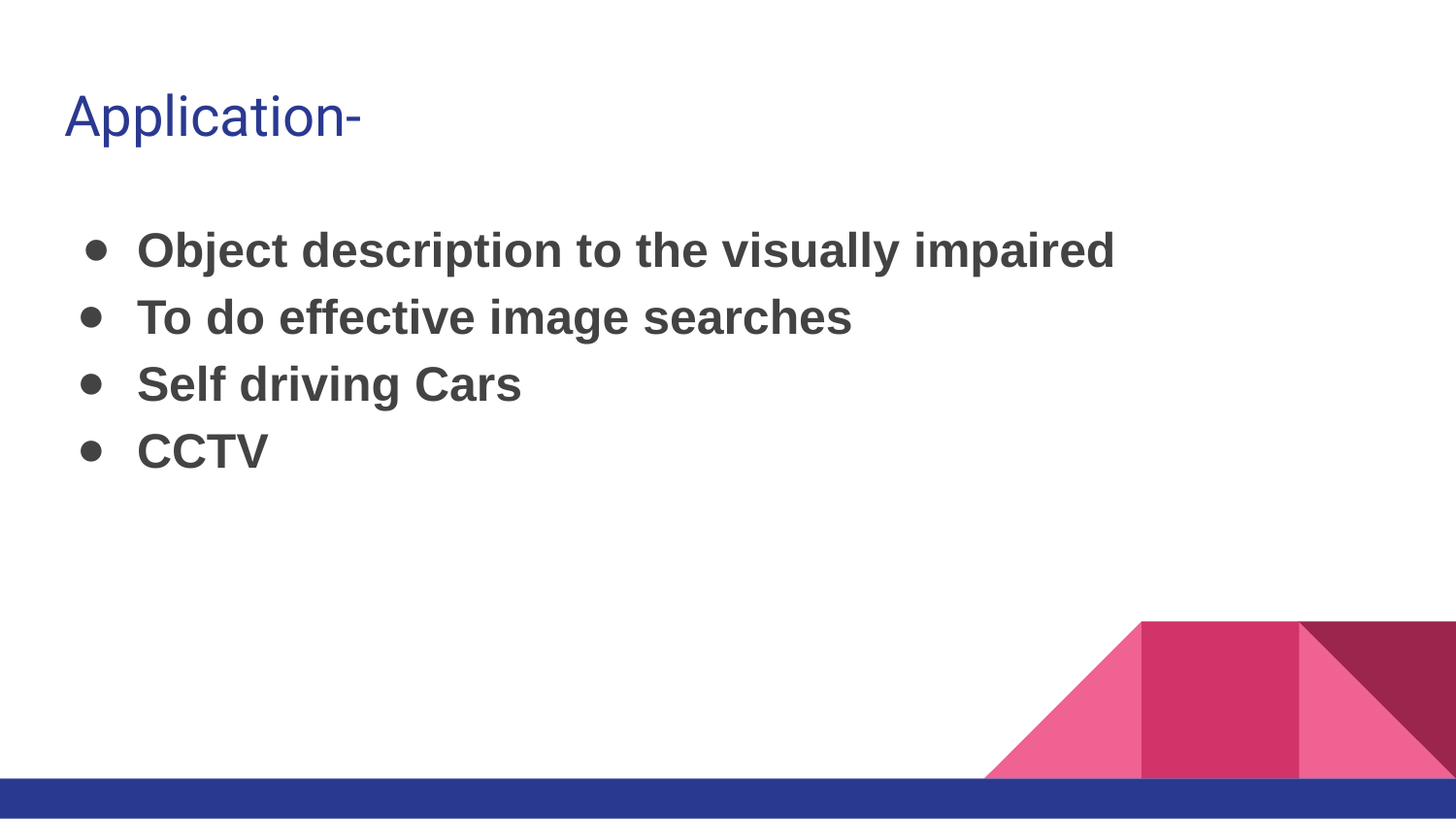

# Application-
Object description to the visually impaired
To do effective image searches
Self driving Cars
CCTV